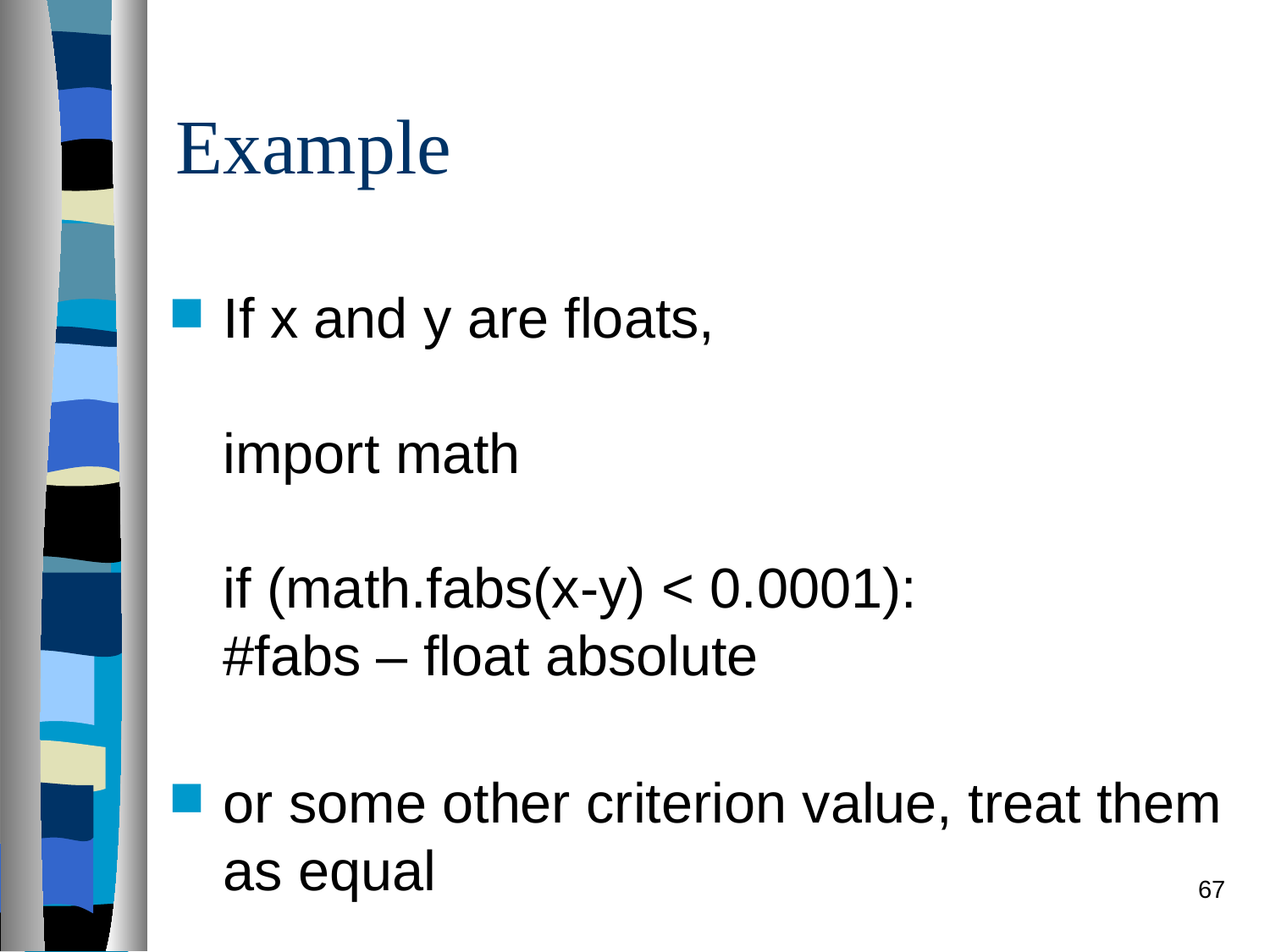

# Example
If x and y are floats,
import math
if (math.fabs(x-y) < 0.0001):
#fabs – float absolute
or some other criterion value, treat them as equal
67